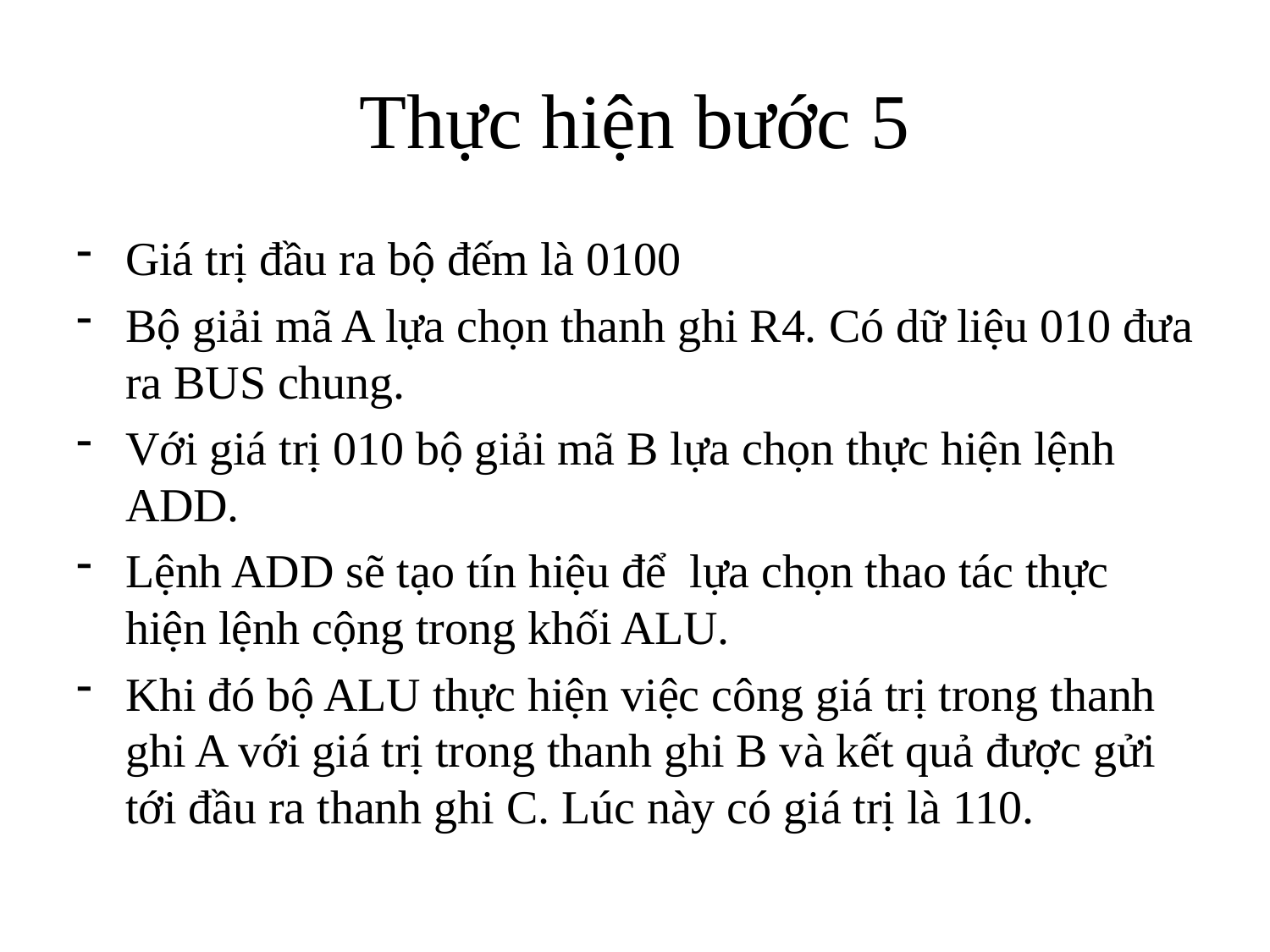

# Thực hiện bước 5
Giá trị đầu ra bộ đếm là 0100
Bộ giải mã A lựa chọn thanh ghi R4. Có dữ liệu 010 đưa ra BUS chung.
Với giá trị 010 bộ giải mã B lựa chọn thực hiện lệnh ADD.
Lệnh ADD sẽ tạo tín hiệu để  lựa chọn thao tác thực hiện lệnh cộng trong khối ALU.
Khi đó bộ ALU thực hiện việc công giá trị trong thanh ghi A với giá trị trong thanh ghi B và kết quả được gửi tới đầu ra thanh ghi C. Lúc này có giá trị là 110.